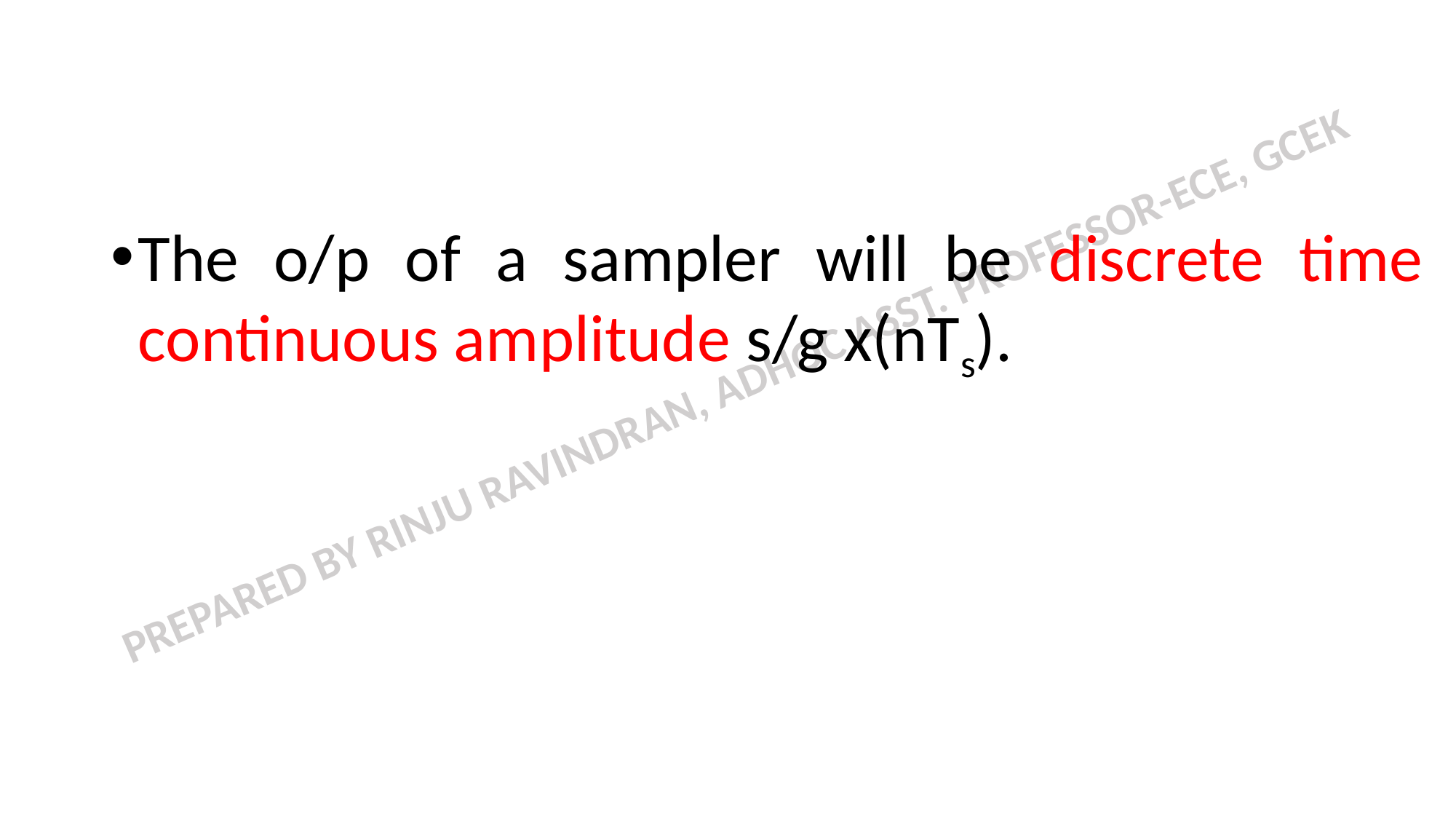

The o/p of a sampler will be discrete time continuous amplitude s/g x(nTs).